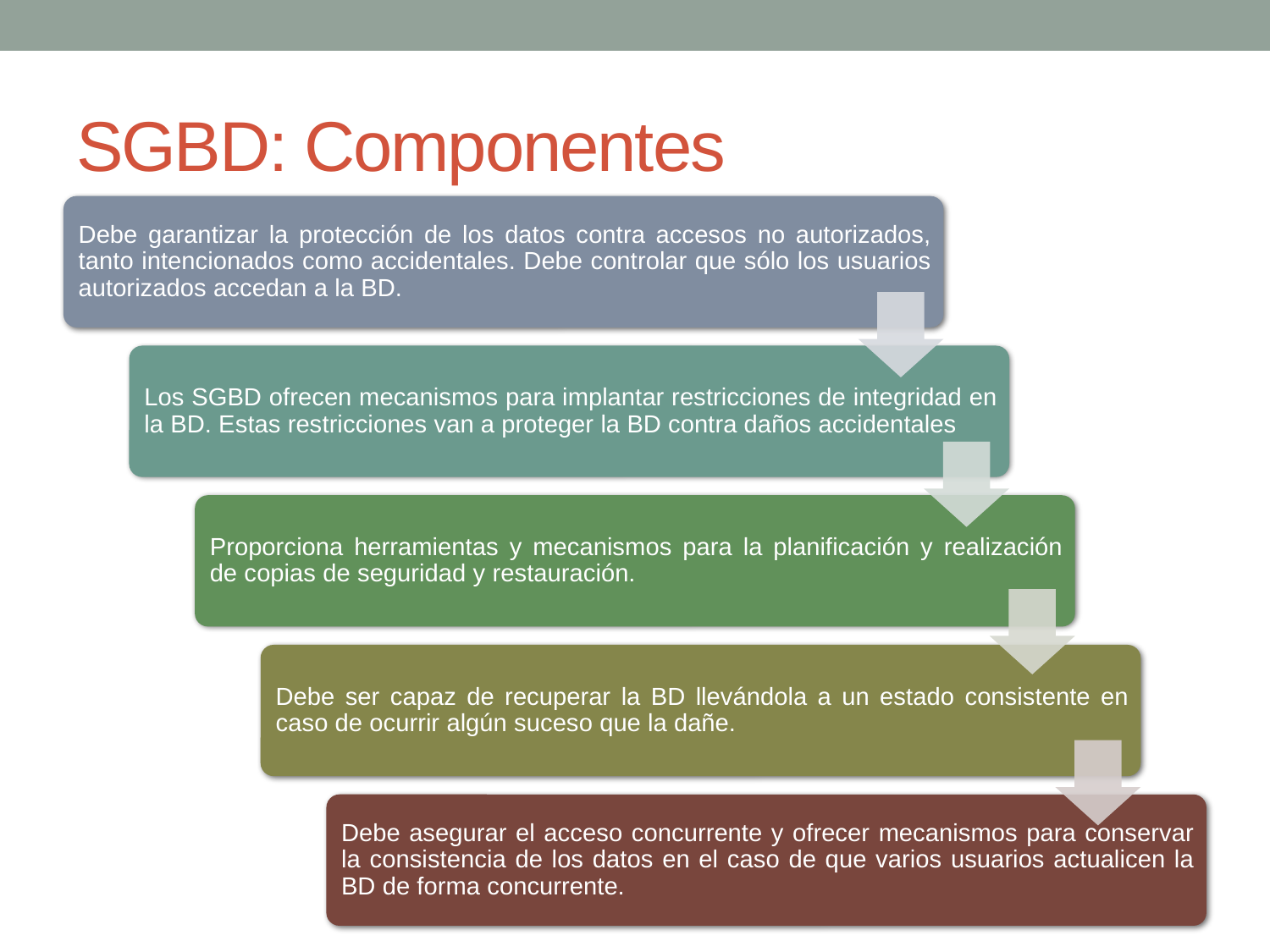

# SGBD: Componentes
Debe garantizar la protección de los datos contra accesos no autorizados, tanto intencionados como accidentales. Debe controlar que sólo los usuarios autorizados accedan a la BD.
Los SGBD ofrecen mecanismos para implantar restricciones de integridad en la BD. Estas restricciones van a proteger la BD contra daños accidentales
Proporciona herramientas y mecanismos para la planificación y realización de copias de seguridad y restauración.
Debe ser capaz de recuperar la BD llevándola a un estado consistente en caso de ocurrir algún suceso que la dañe.
Debe asegurar el acceso concurrente y ofrecer mecanismos para conservar la consistencia de los datos en el caso de que varios usuarios actualicen la BD de forma concurrente.